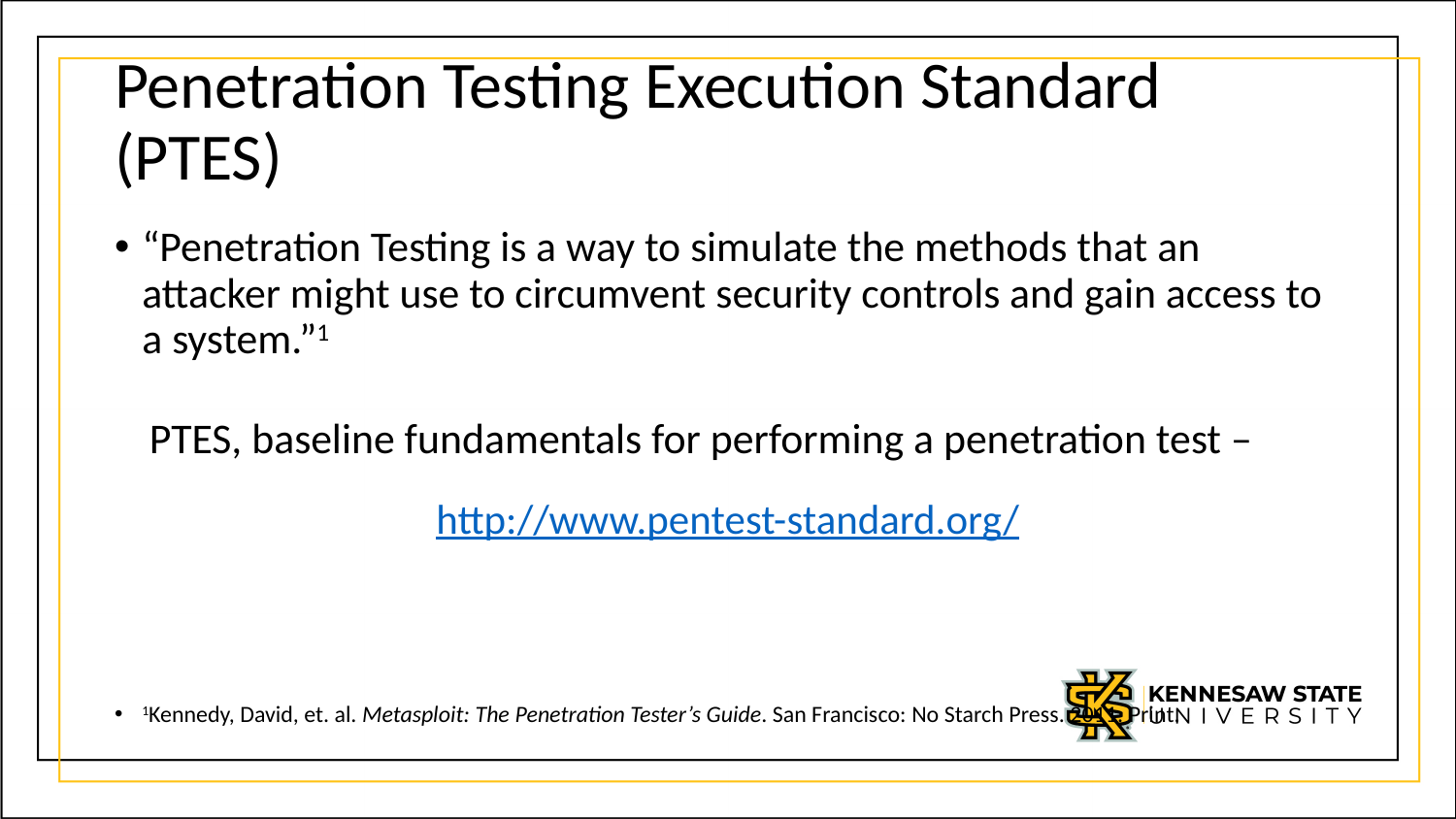

# Penetration Testing Execution Standard (PTES)
“Penetration Testing is a way to simulate the methods that an attacker might use to circumvent security controls and gain access to a system.”1

    PTES, baseline fundamentals for performing a penetration test –

http://www.pentest-standard.org/

1Kennedy, David, et. al. Metasploit: The Penetration Tester’s Guide. San Francisco: No Starch Press. 2011. Print.